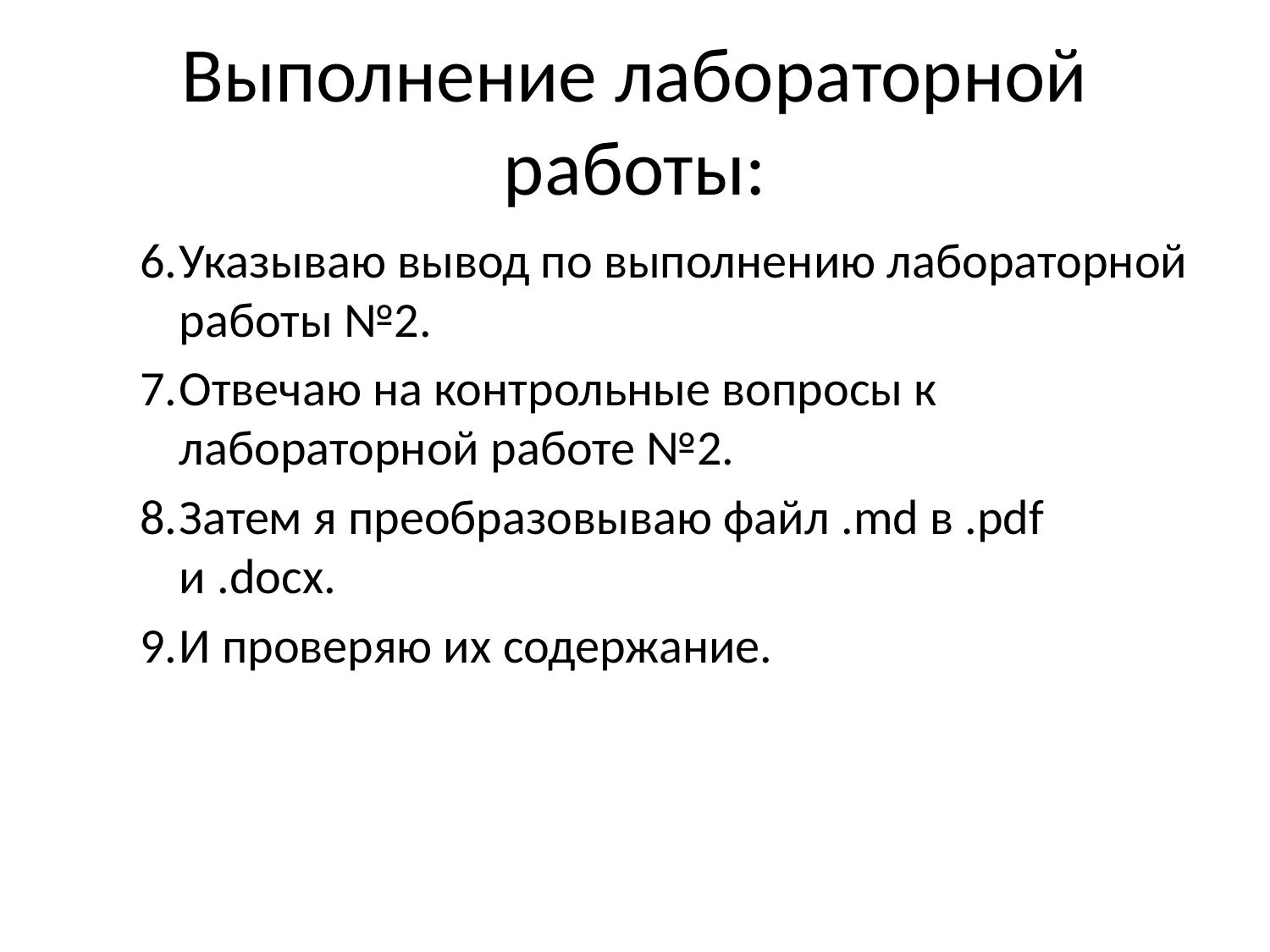

# Выполнение лабораторной работы:
Указываю вывод по выполнению лабораторной работы №2.
Отвечаю на контрольные вопросы к лабораторной работе №2.
Затем я преобразовываю файл .md в .pdf и .docx.
И проверяю их содержание.